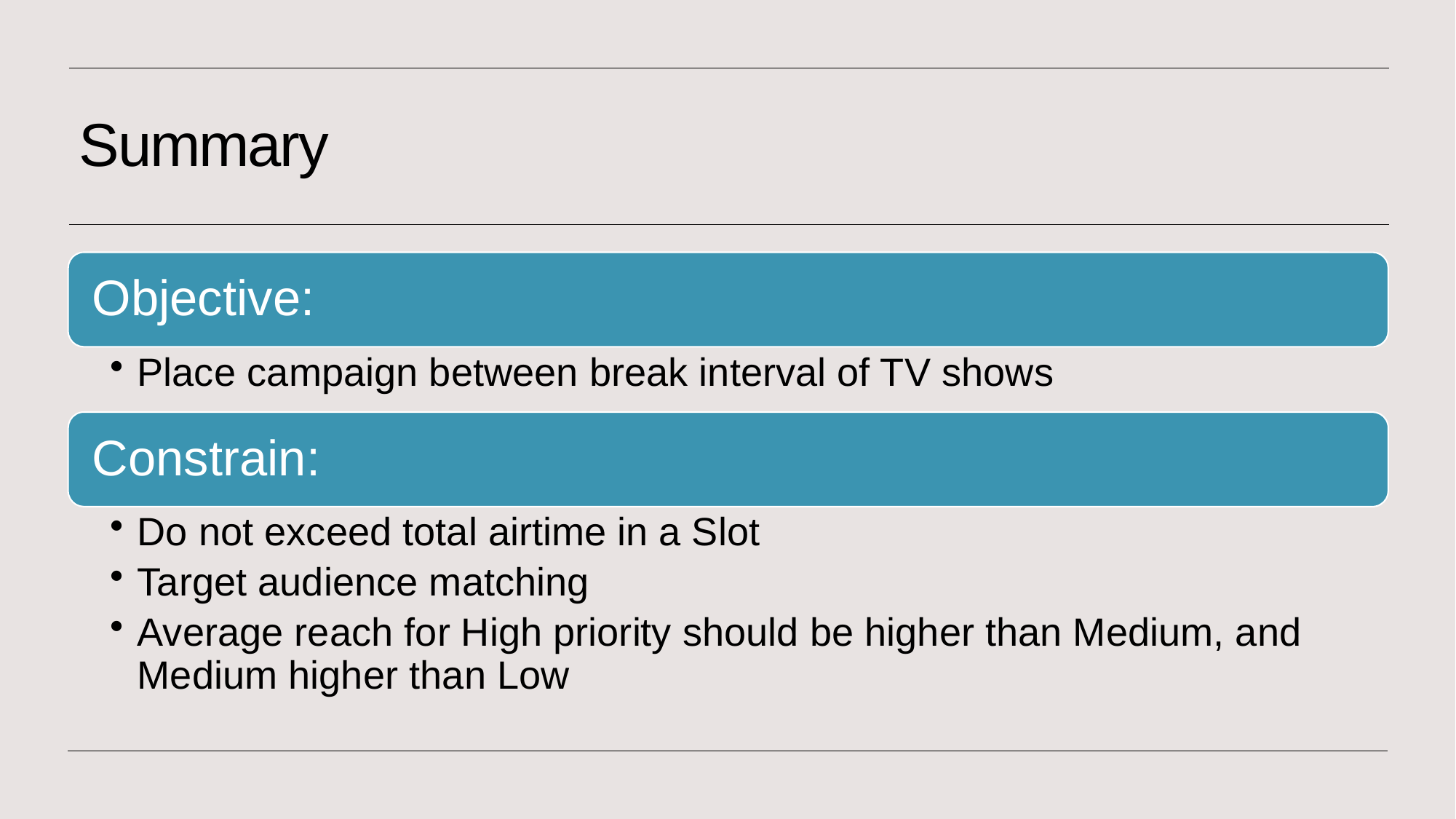

# Summary
Objective:
Place campaign between break interval of TV shows
Constrain:
Do not exceed total airtime in a Slot
Target audience matching
Average reach for High priority should be higher than Medium, and Medium higher than Low